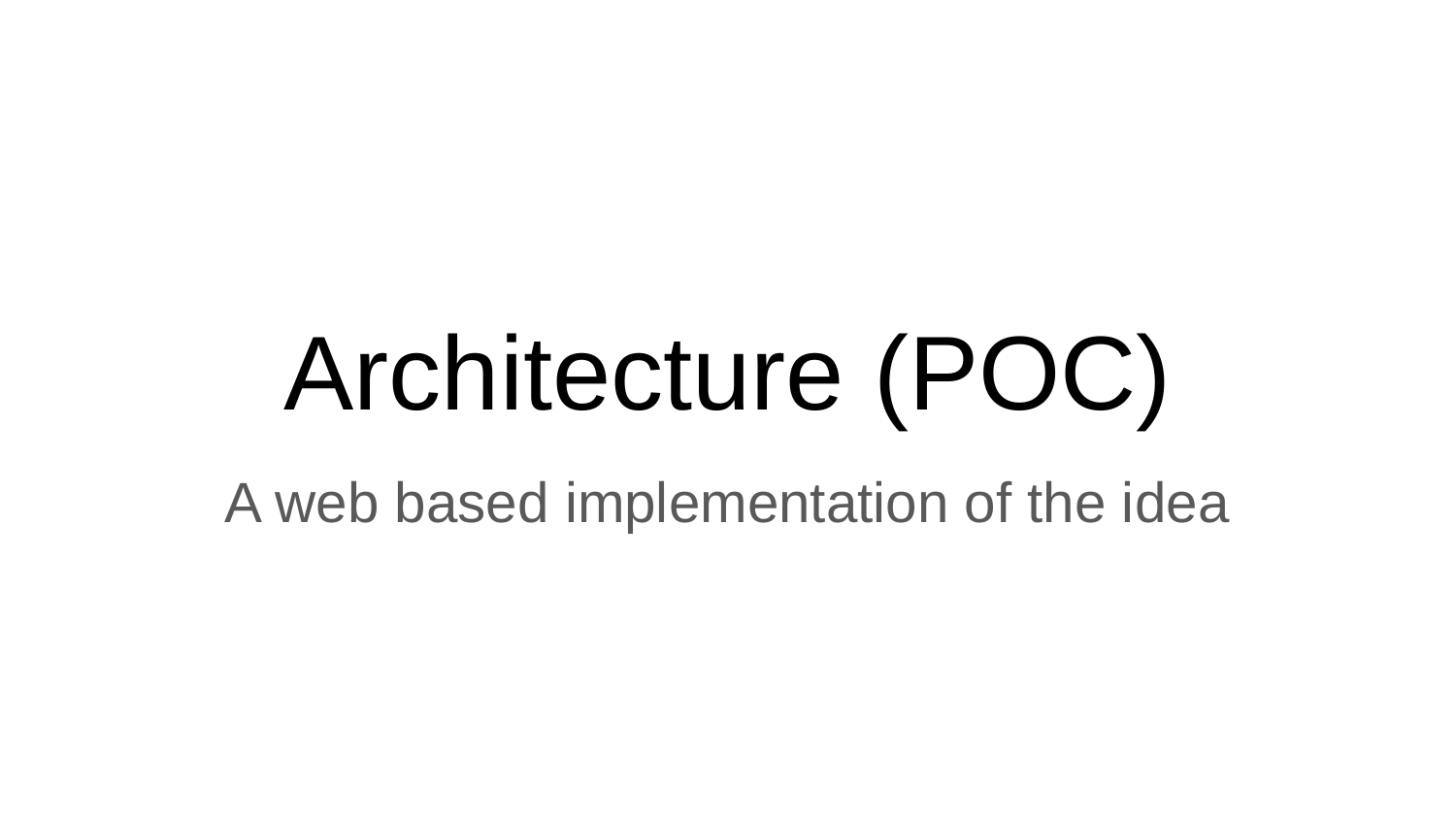

# Architecture (POC)
A web based implementation of the idea